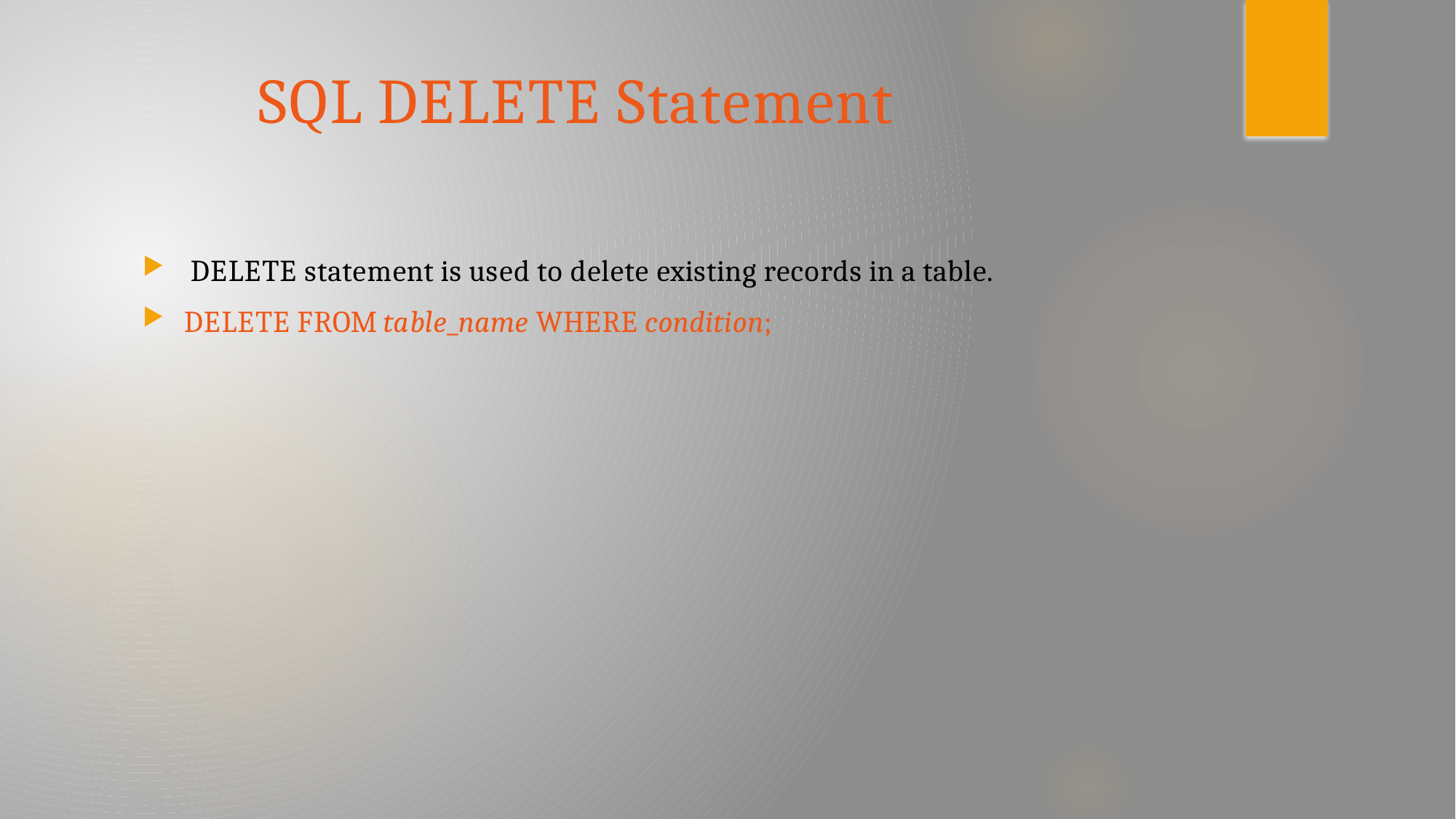

# SQL DELETE Statement
 DELETE statement is used to delete existing records in a table.
DELETE FROM table_name WHERE condition;